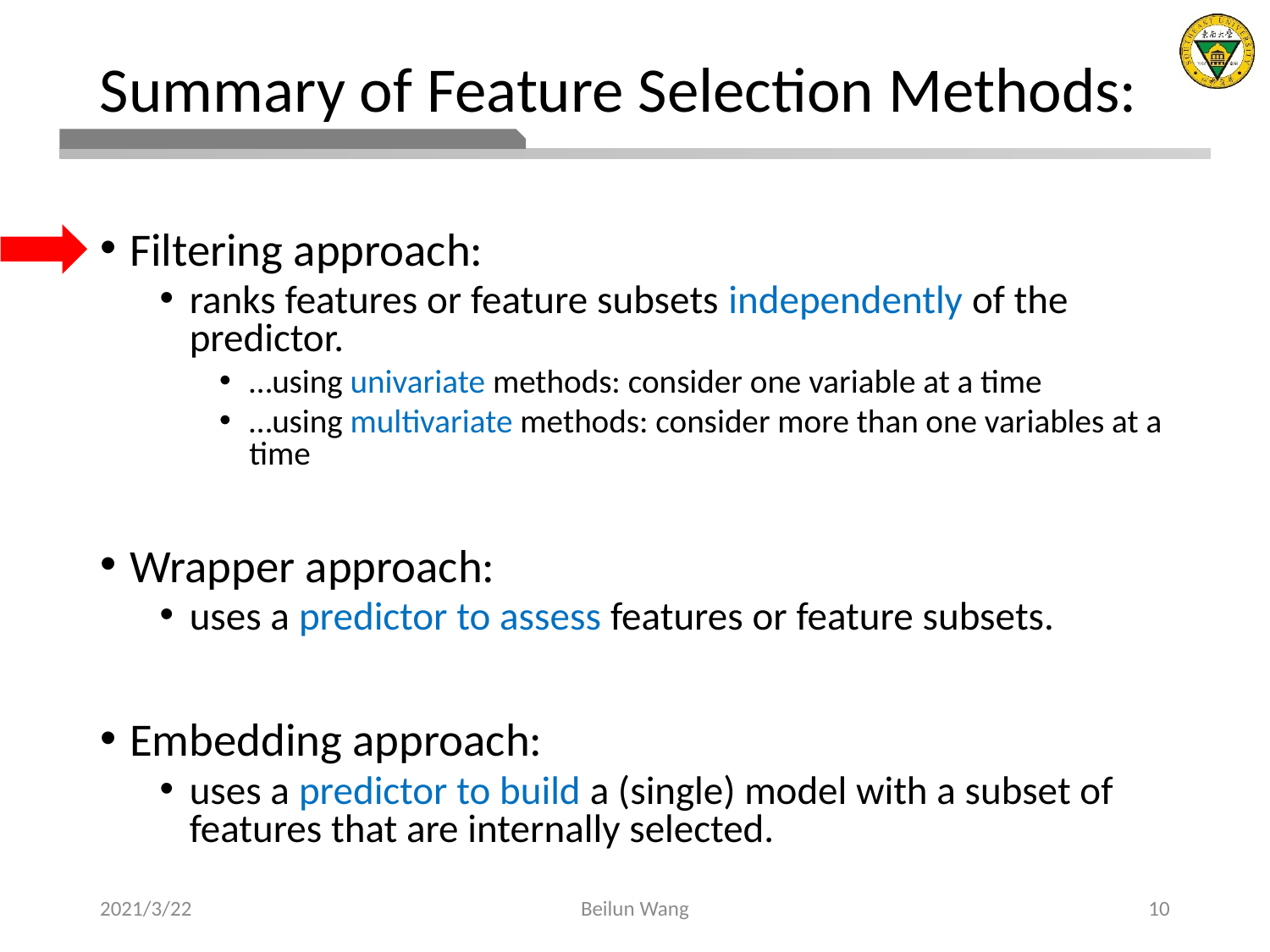

# Summary of Feature Selection Methods:

Filtering approach:
ranks features or feature subsets independently of the predictor.
…using univariate methods: consider one variable at a time
…using multivariate methods: consider more than one variables at a time

Wrapper approach:
uses a predictor to assess features or feature subsets.

Embedding approach:
uses a predictor to build a (single) model with a subset of features that are internally selected.
2021/3/22
Beilun Wang
10